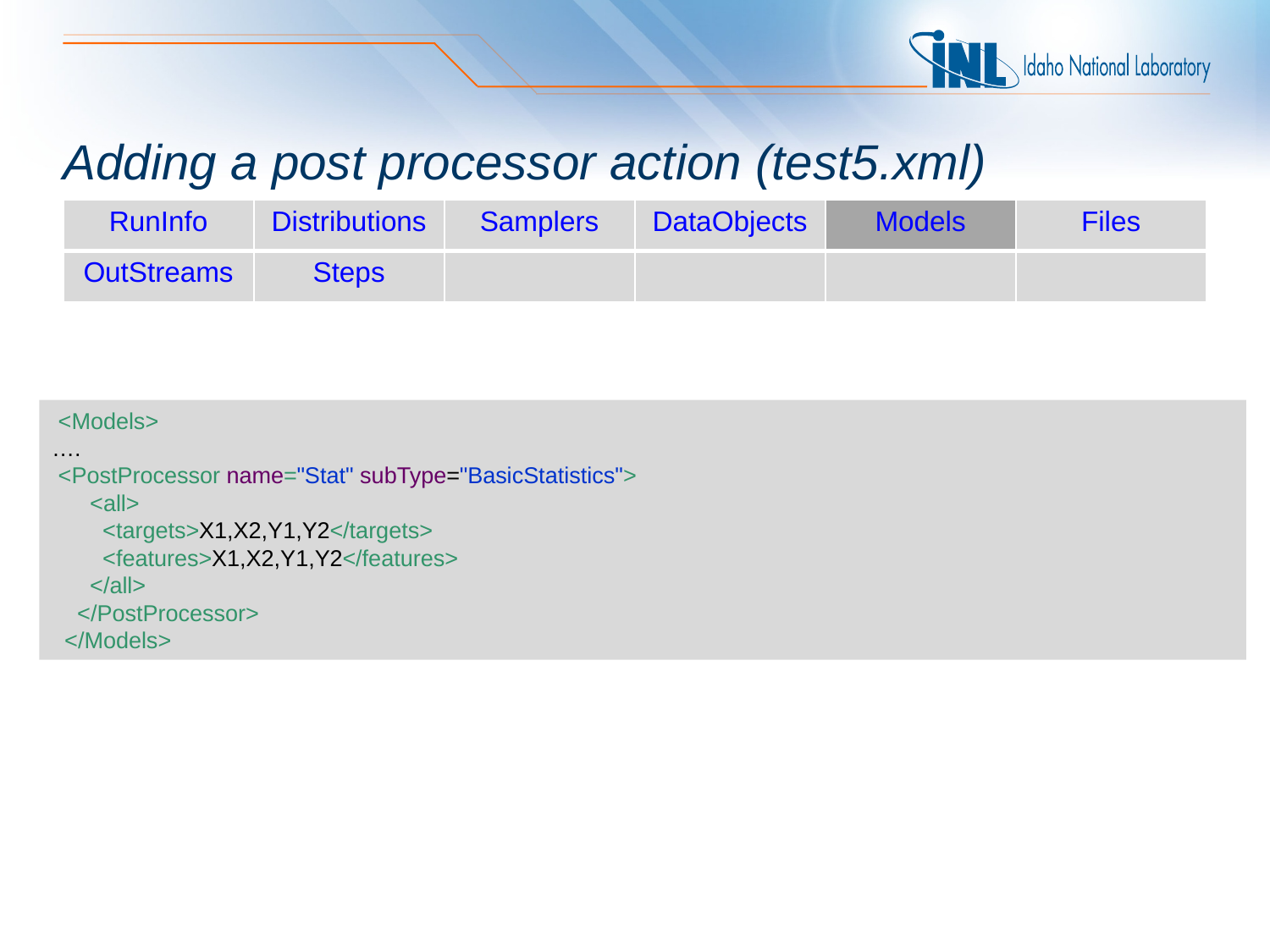

# Adding a post processor action (test5.xml)
| RunInfo | Distributions | Samplers | DataObjects | Models | Files |
| --- | --- | --- | --- | --- | --- |
| OutStreams | Steps |  |  |  |  |
 <Models>
….
 <PostProcessor name="Stat" subType="BasicStatistics">
      <all>
        <targets>X1,X2,Y1,Y2</targets>
        <features>X1,X2,Y1,Y2</features>
      </all>
    </PostProcessor>
  </Models>